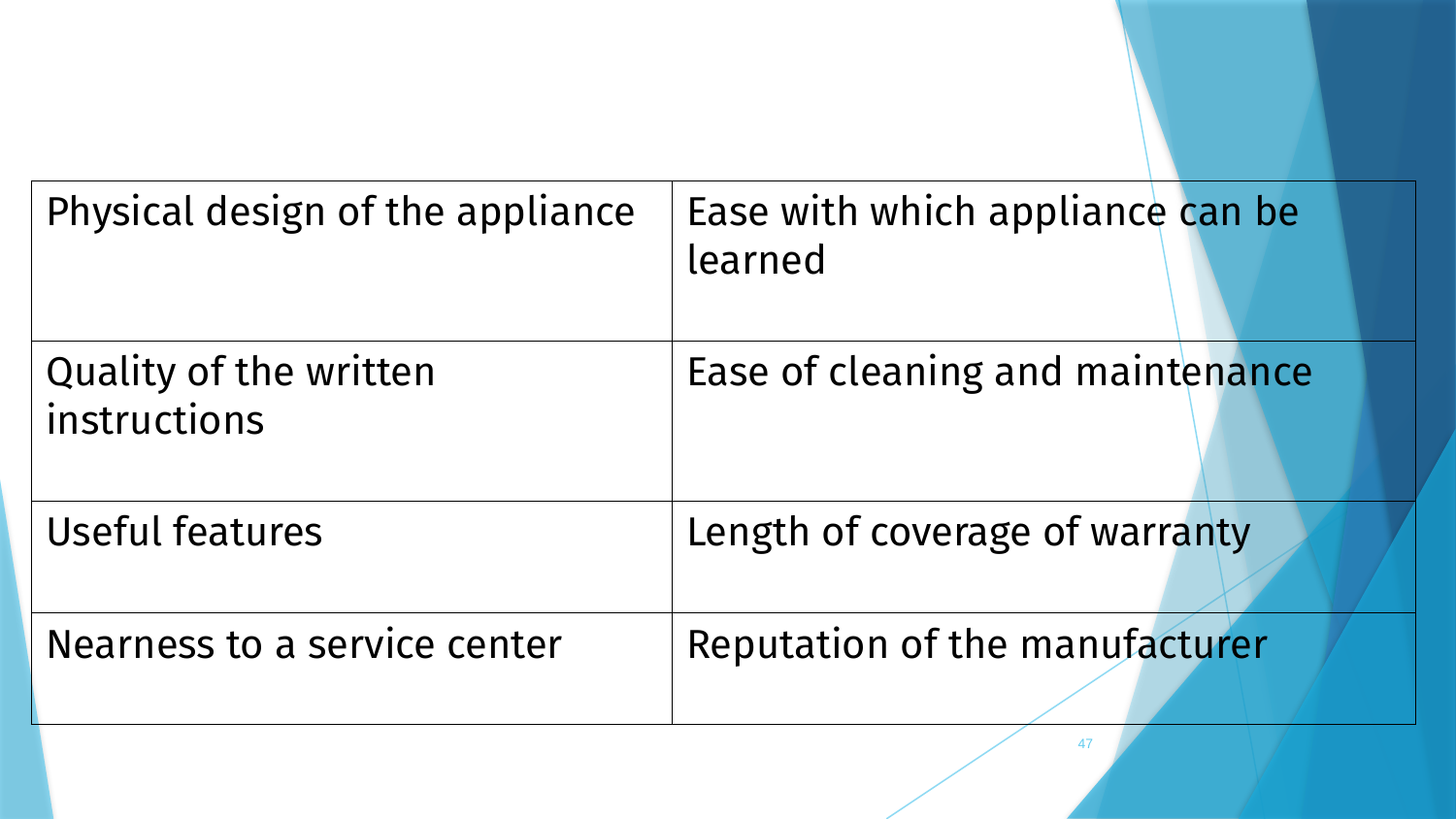

| Physical design of the appliance | Ease with which appliance can be learned |
| --- | --- |
| Quality of the written instructions | Ease of cleaning and maintenance |
| Useful features | Length of coverage of warranty |
| Nearness to a service center | Reputation of the manufacturer |
47